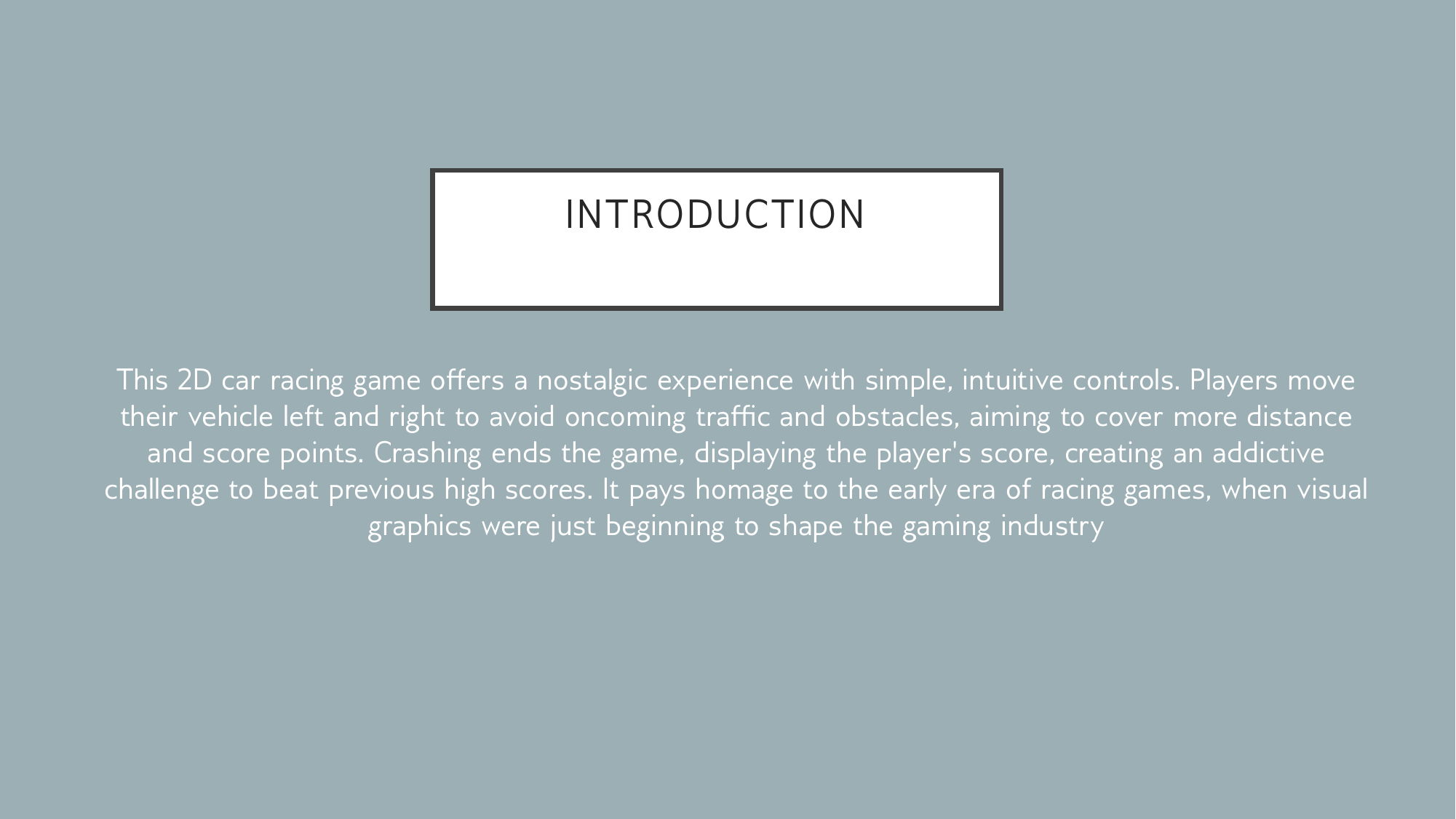

# Introduction
This 2D car racing game offers a nostalgic experience with simple, intuitive controls. Players move their vehicle left and right to avoid oncoming traffic and obstacles, aiming to cover more distance and score points. Crashing ends the game, displaying the player's score, creating an addictive challenge to beat previous high scores. It pays homage to the early era of racing games, when visual graphics were just beginning to shape the gaming industry